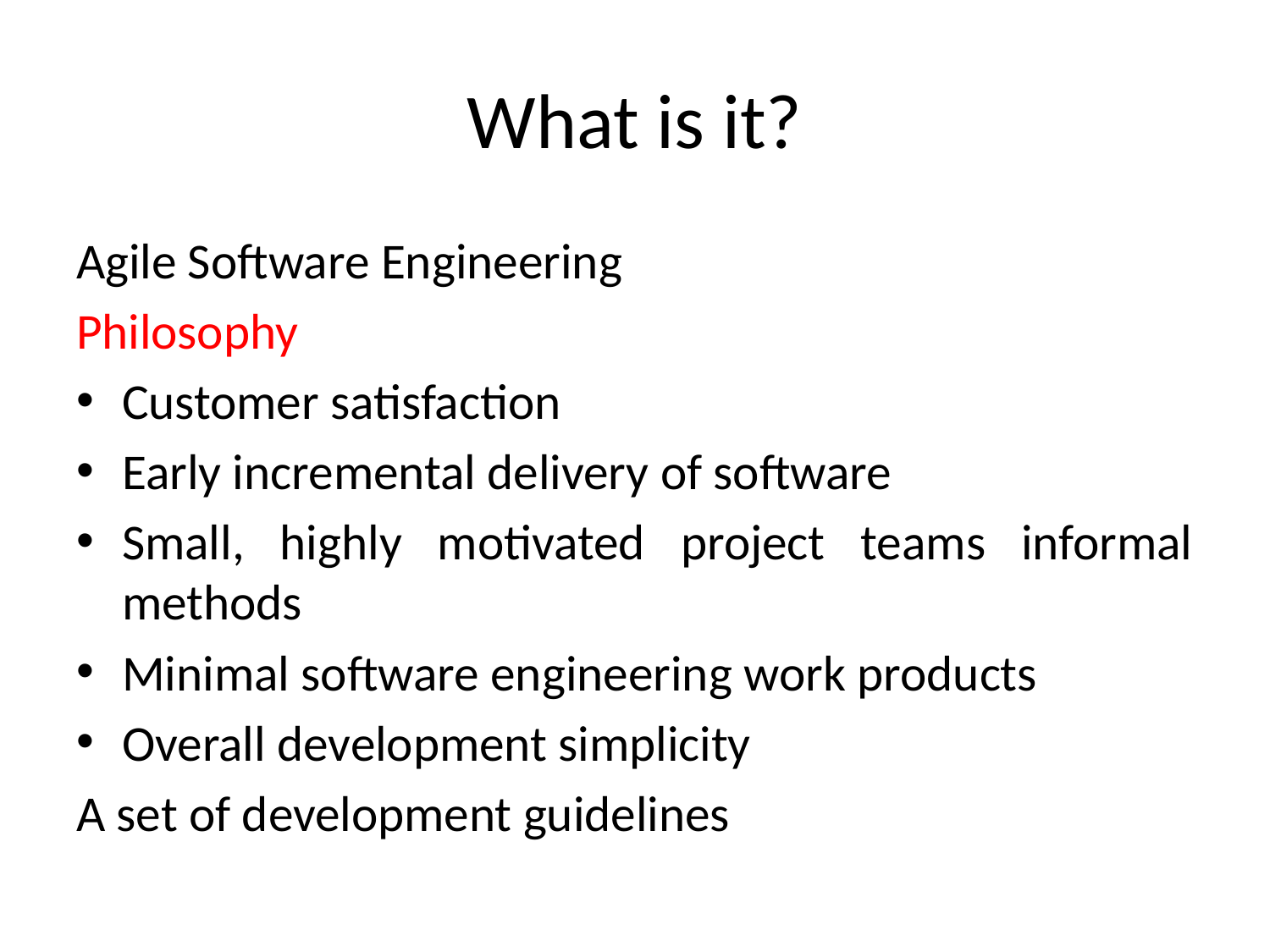

# What is it?
Agile Software Engineering
Philosophy
Customer satisfaction
Early incremental delivery of software
Small, highly motivated project teams informal methods
Minimal software engineering work products
Overall development simplicity
A set of development guidelines